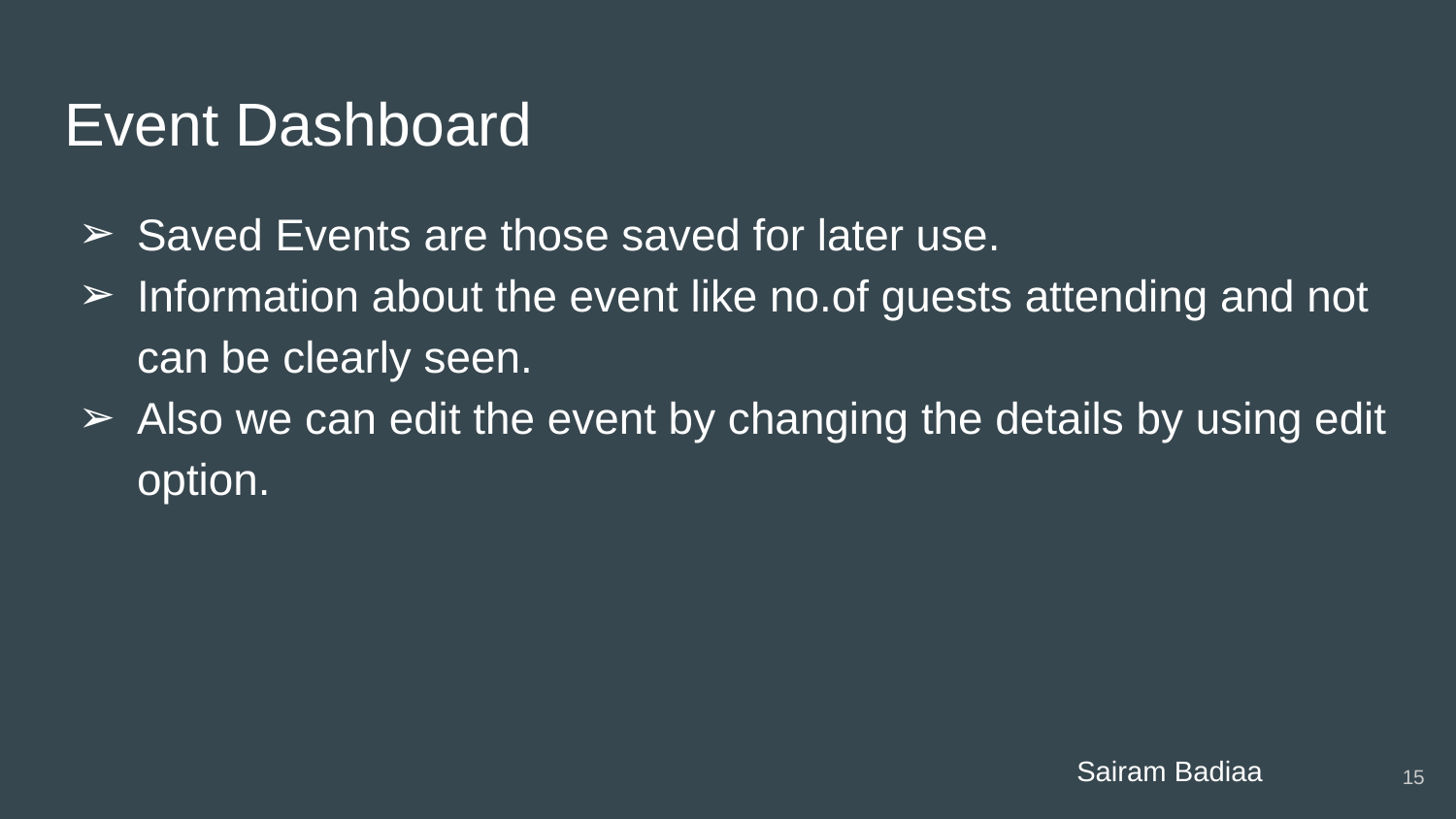

# Event Dashboard
Saved Events are those saved for later use.
Information about the event like no.of guests attending and not can be clearly seen.
Also we can edit the event by changing the details by using edit option.
Sairam Badiaa
15